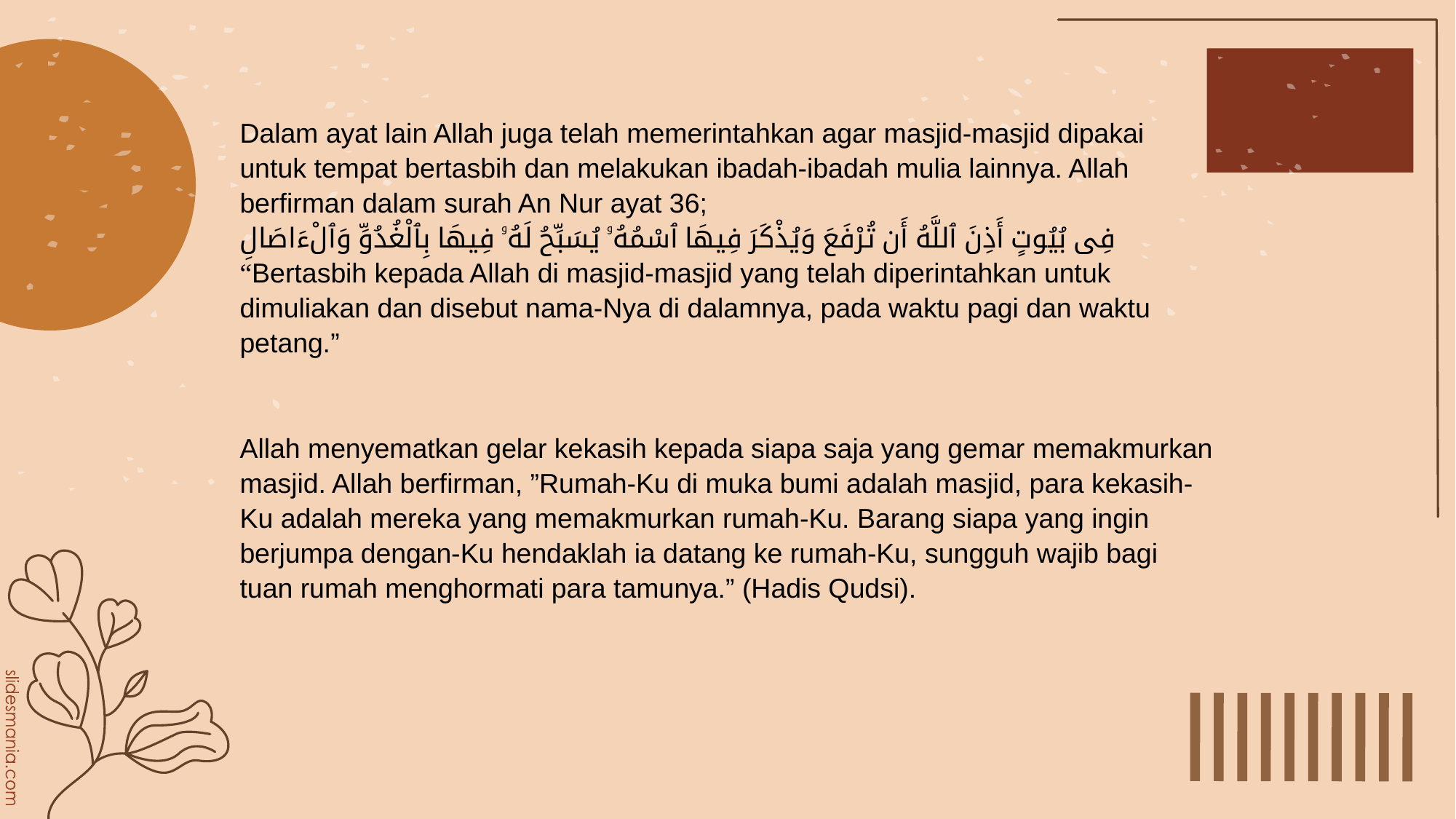

# Dalam ayat lain Allah juga telah memerintahkan agar masjid-masjid dipakai untuk tempat bertasbih dan melakukan ibadah-ibadah mulia lainnya. Allah berfirman dalam surah An Nur ayat 36; فِى بُيُوتٍ أَذِنَ ٱللَّهُ أَن تُرْفَعَ وَيُذْكَرَ فِيهَا ٱسْمُهُۥ يُسَبِّحُ لَهُۥ فِيهَا بِٱلْغُدُوِّ وَٱلْءَاصَالِ “Bertasbih kepada Allah di masjid-masjid yang telah diperintahkan untuk dimuliakan dan disebut nama-Nya di dalamnya, pada waktu pagi dan waktu petang.” Allah menyematkan gelar kekasih kepada siapa saja yang gemar memakmurkan masjid. Allah berfirman, ”Rumah-Ku di muka bumi adalah masjid, para kekasih-Ku adalah mereka yang memakmurkan rumah-Ku. Barang siapa yang ingin berjumpa dengan-Ku hendaklah ia datang ke rumah-Ku, sungguh wajib bagi tuan rumah menghormati para tamunya.” (Hadis Qudsi).